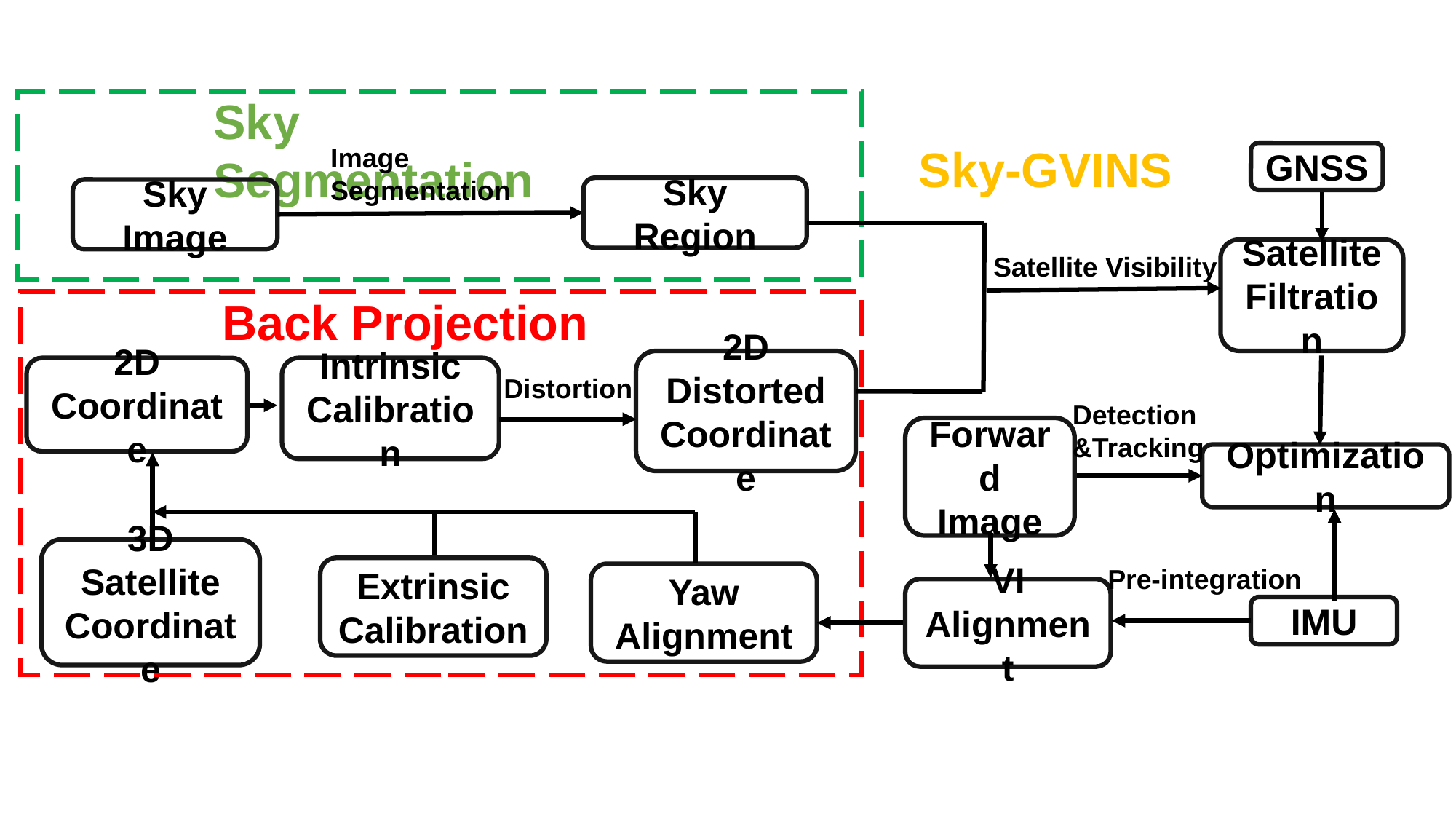

Sky Segmentation

Sky-GVINS
Image Segmentation
GNSS
Sky Region
Sky Image
Satellite
Filtration
Satellite Visibility
Back Projection

2D Distorted
Coordinate
2D
Coordinate
Intrinsic
Calibration
Distortion
Detection
&Tracking
Forward
Image
Optimization
3D Satellite
Coordinate
Pre-integration
Extrinsic
Calibration
Yaw
Alignment
VI Alignment
IMU